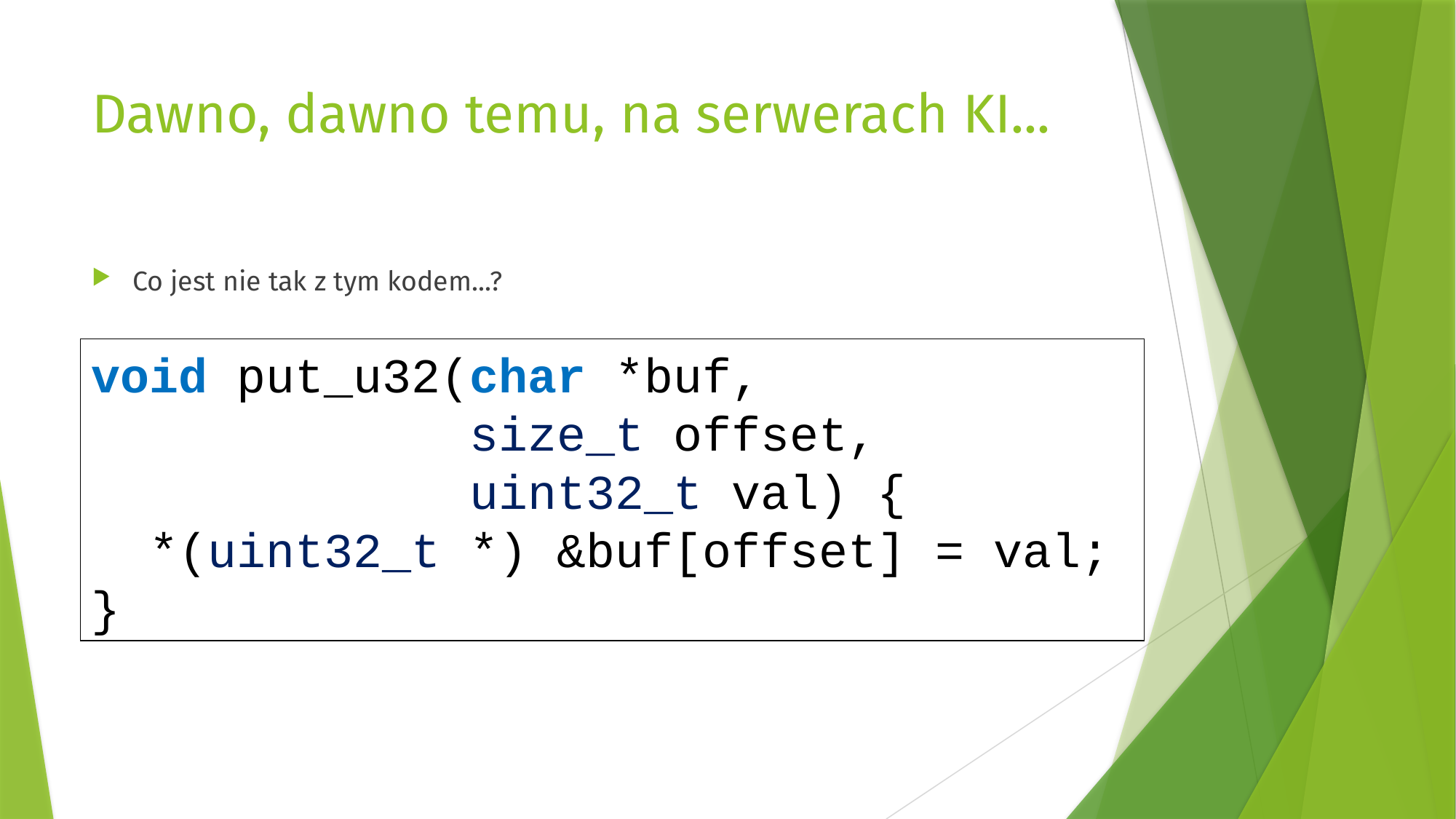

# Dawno, dawno temu, na serwerach KI...
Co jest nie tak z tym kodem...?
void put_u32(char *buf,
             size_t offset,
             uint32_t val) {
  *(uint32_t *) &buf[offset] = val;
}